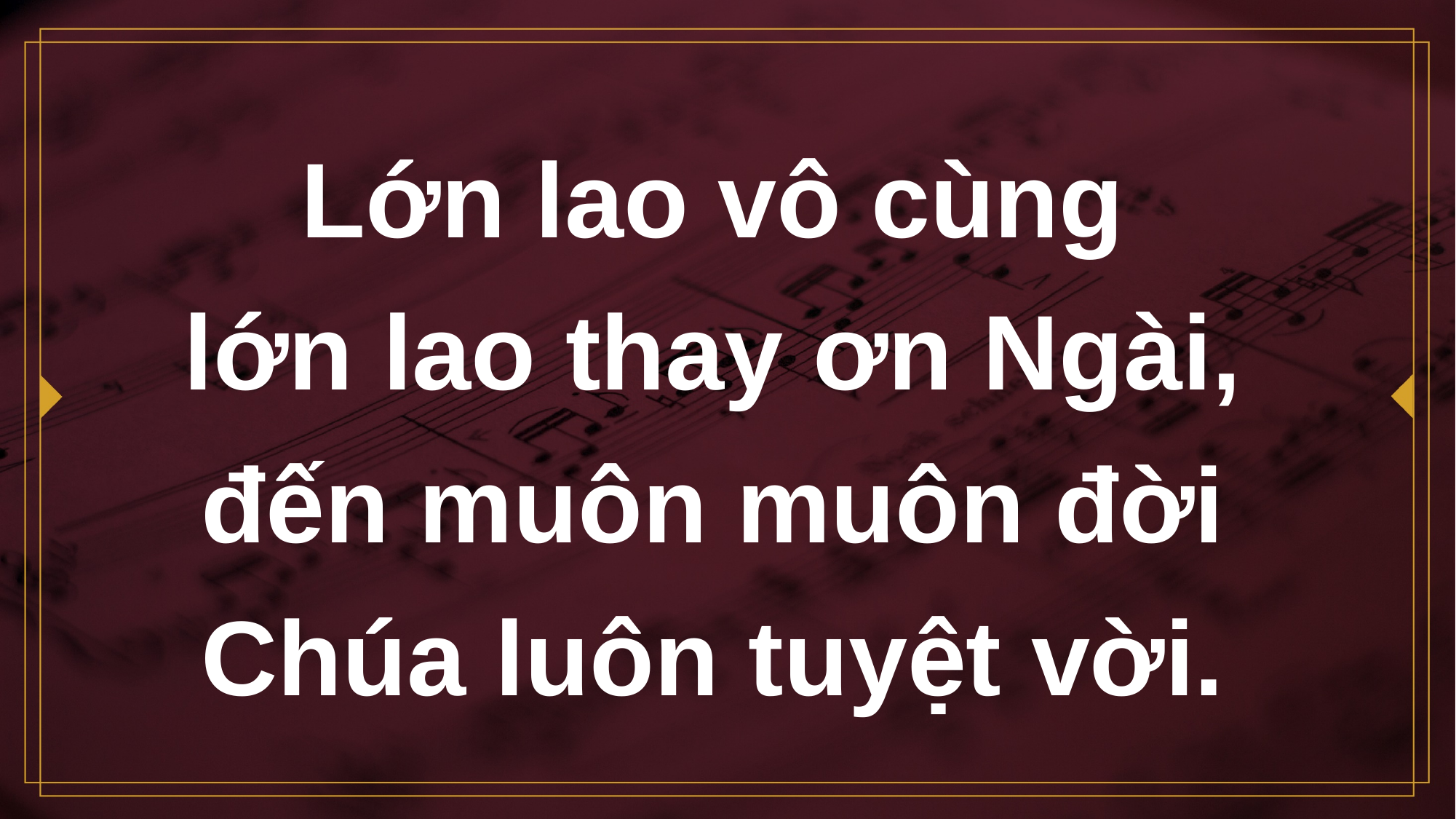

# Lớn lao vô cùng lớn lao thay ơn Ngài,
đến muôn muôn đời
Chúa luôn tuyệt vời.